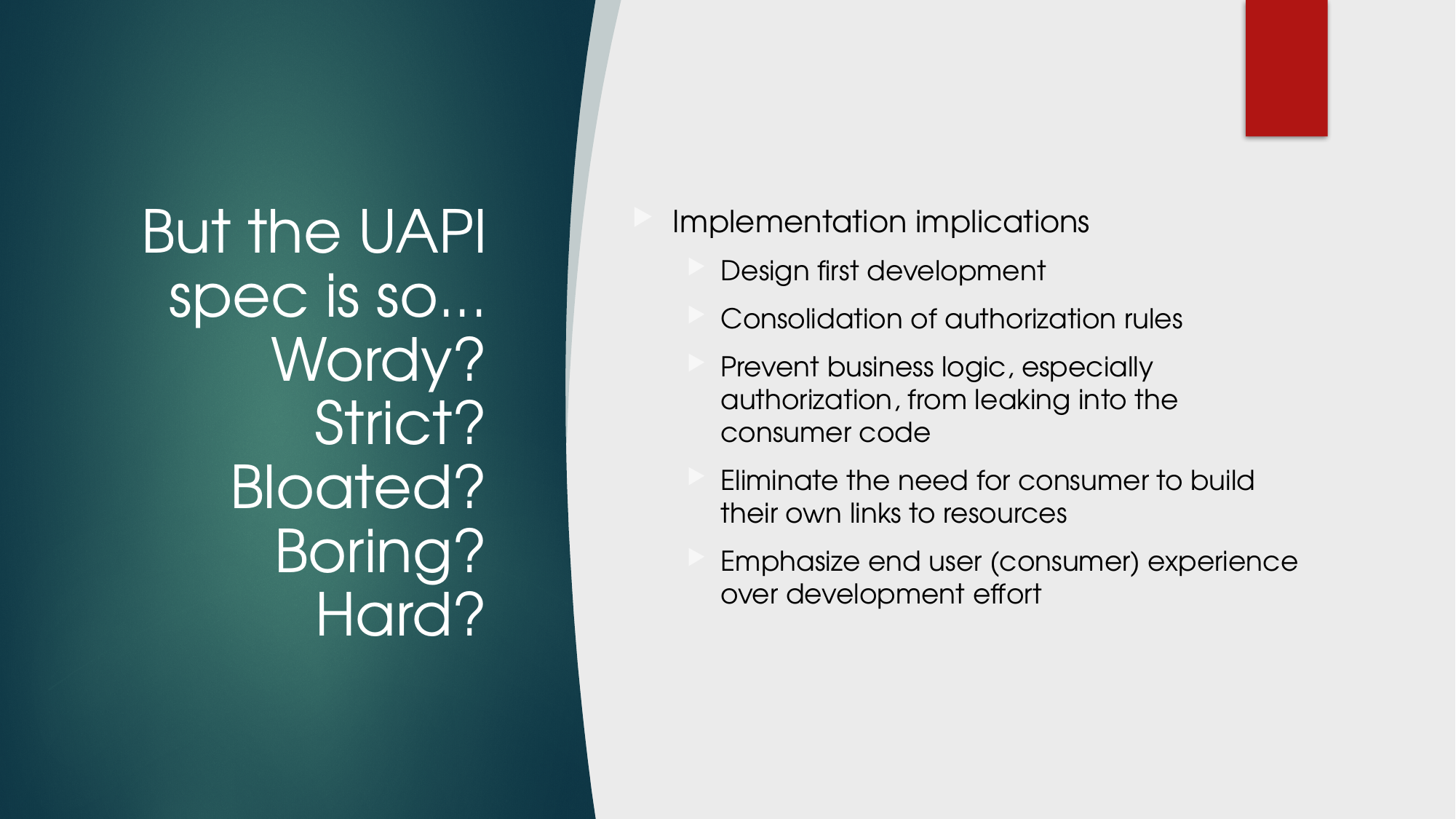

# But the UAPI spec is so... Wordy? Strict? Bloated? Boring? Hard?
Implementation implications
Design first development
Consolidation of authorization rules
Prevent business logic, especially authorization, from leaking into the consumer code
Eliminate the need for consumer to build their own links to resources
Emphasize end user (consumer) experience over development effort